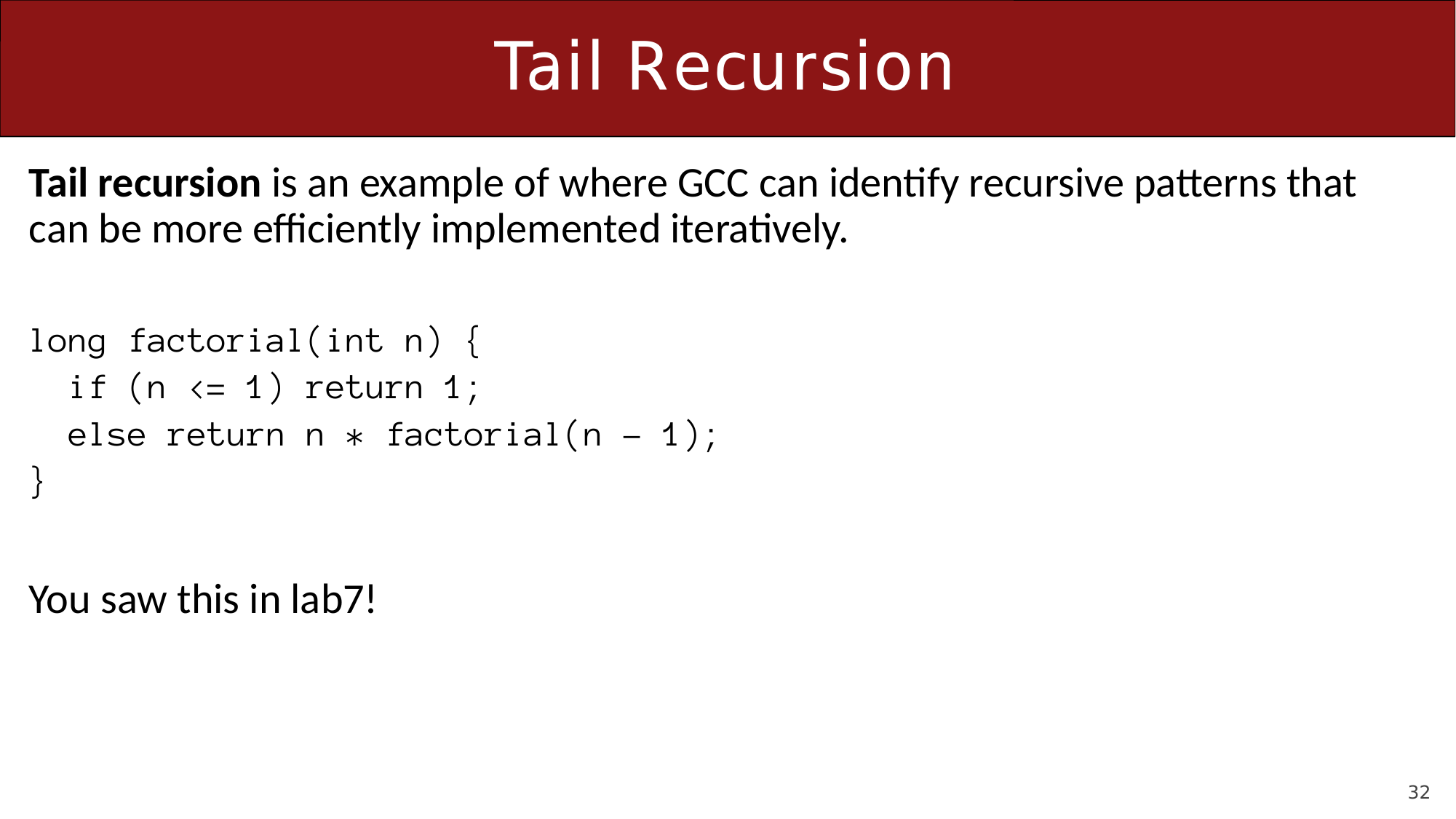

# Tail Recursion
Tail recursion is an example of where GCC can identify recursive patterns that can be more efficiently implemented iteratively.

long factorial(int n) {
  if (n <= 1) return 1;
  else return n * factorial(n - 1);
}

You saw this in lab7!